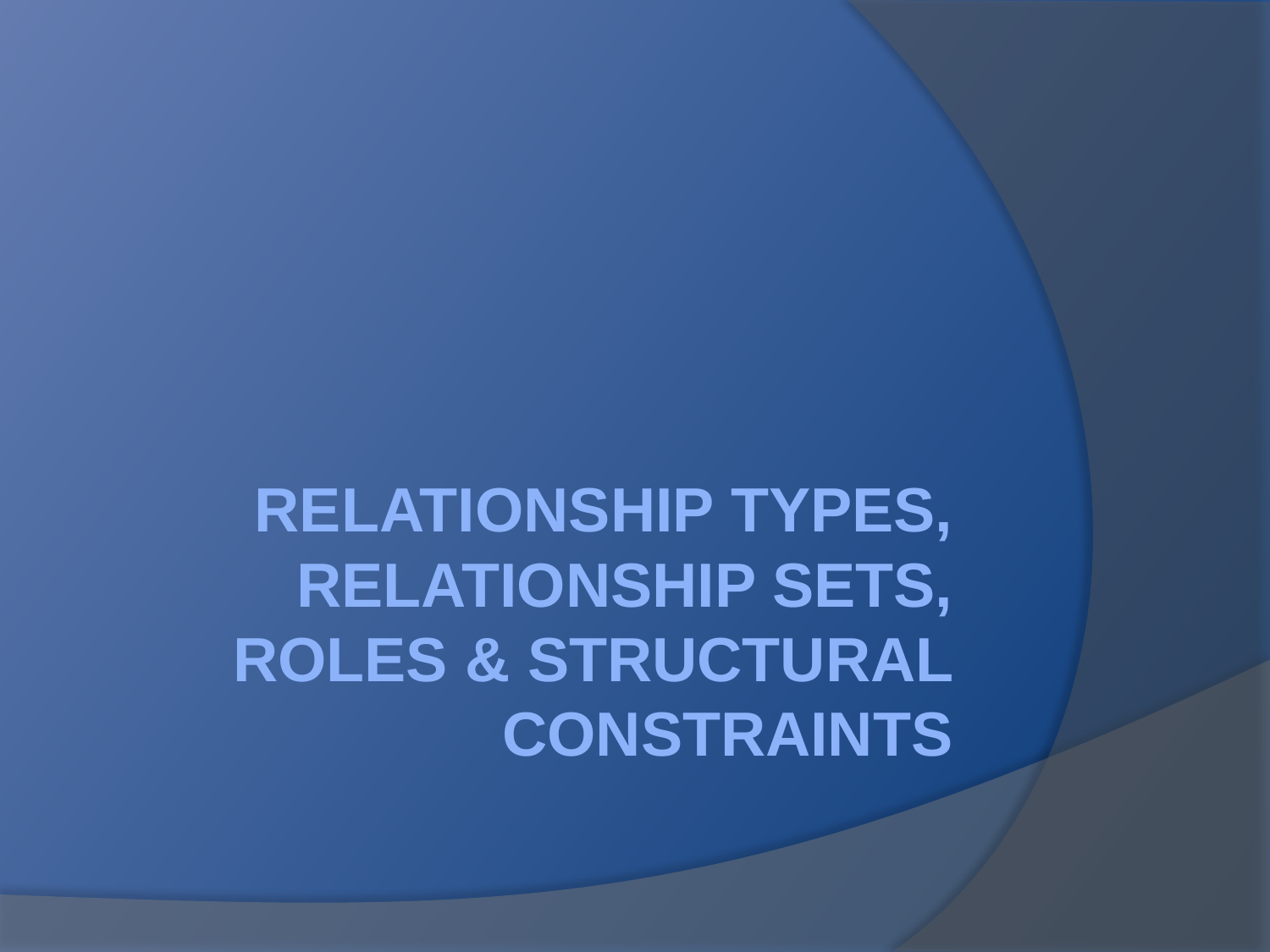

# Relationship Types, Relationship SETS, Roles & STRUCTURAL CONSTRAINTS